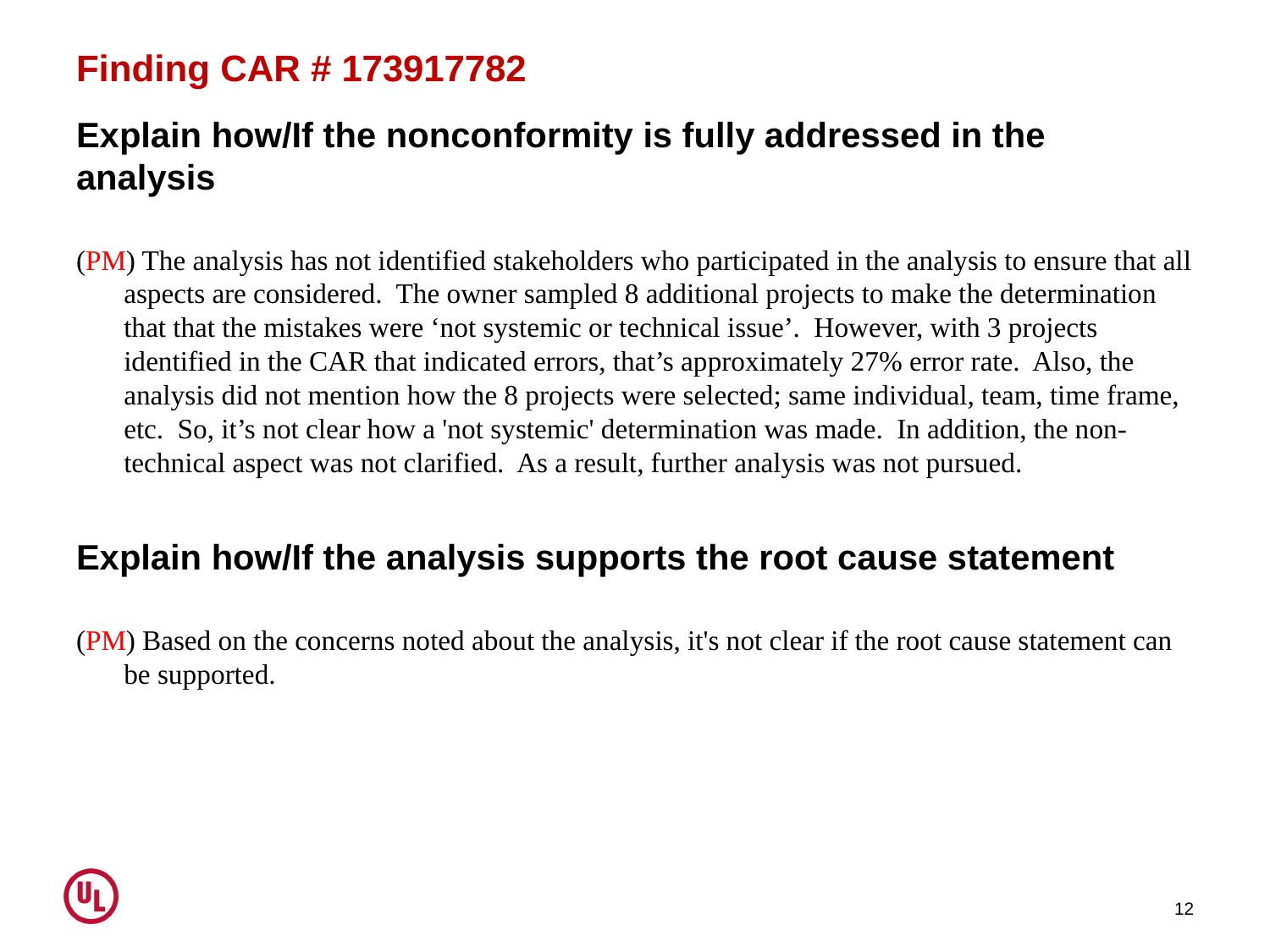

# Finding CAR # 173917782
Explain how/If the nonconformity is fully addressed in the analysis

(PM) The analysis has not identified stakeholders who participated in the analysis to ensure that all aspects are considered.  The owner sampled 8 additional projects to make the determination that that the mistakes were ‘not systemic or technical issue’.  However, with 3 projects identified in the CAR that indicated errors, that’s approximately 27% error rate.  Also, the analysis did not mention how the 8 projects were selected; same individual, team, time frame, etc.  So, it’s not clear how a 'not systemic' determination was made.  In addition, the non-technical aspect was not clarified.  As a result, further analysis was not pursued.

Explain how/If the analysis supports the root cause statement

(PM) Based on the concerns noted about the analysis, it's not clear if the root cause statement can be supported.
12